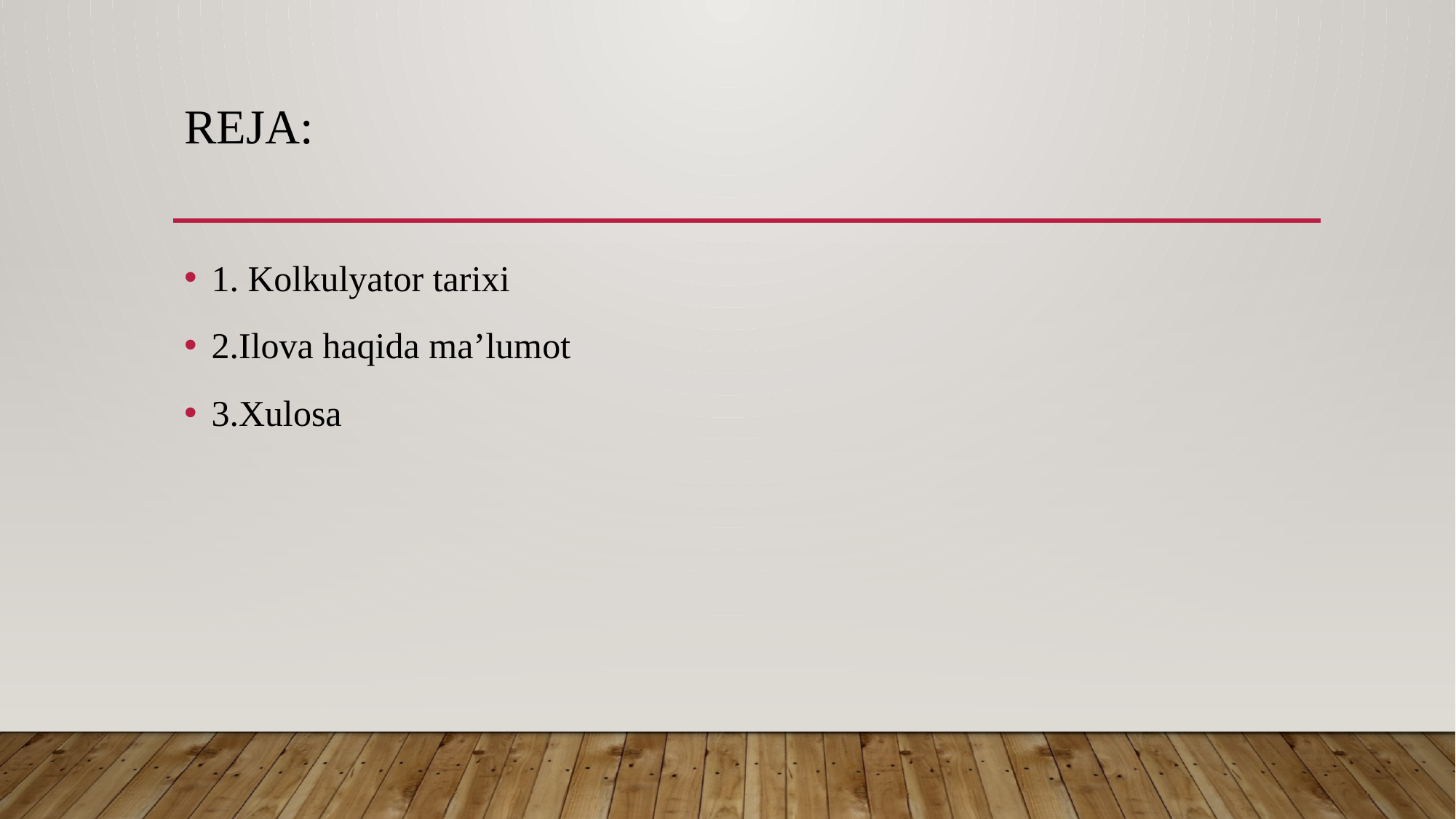

# Reja:
1. Kolkulyator tarixi
2.Ilova haqida ma’lumot
3.Xulosa